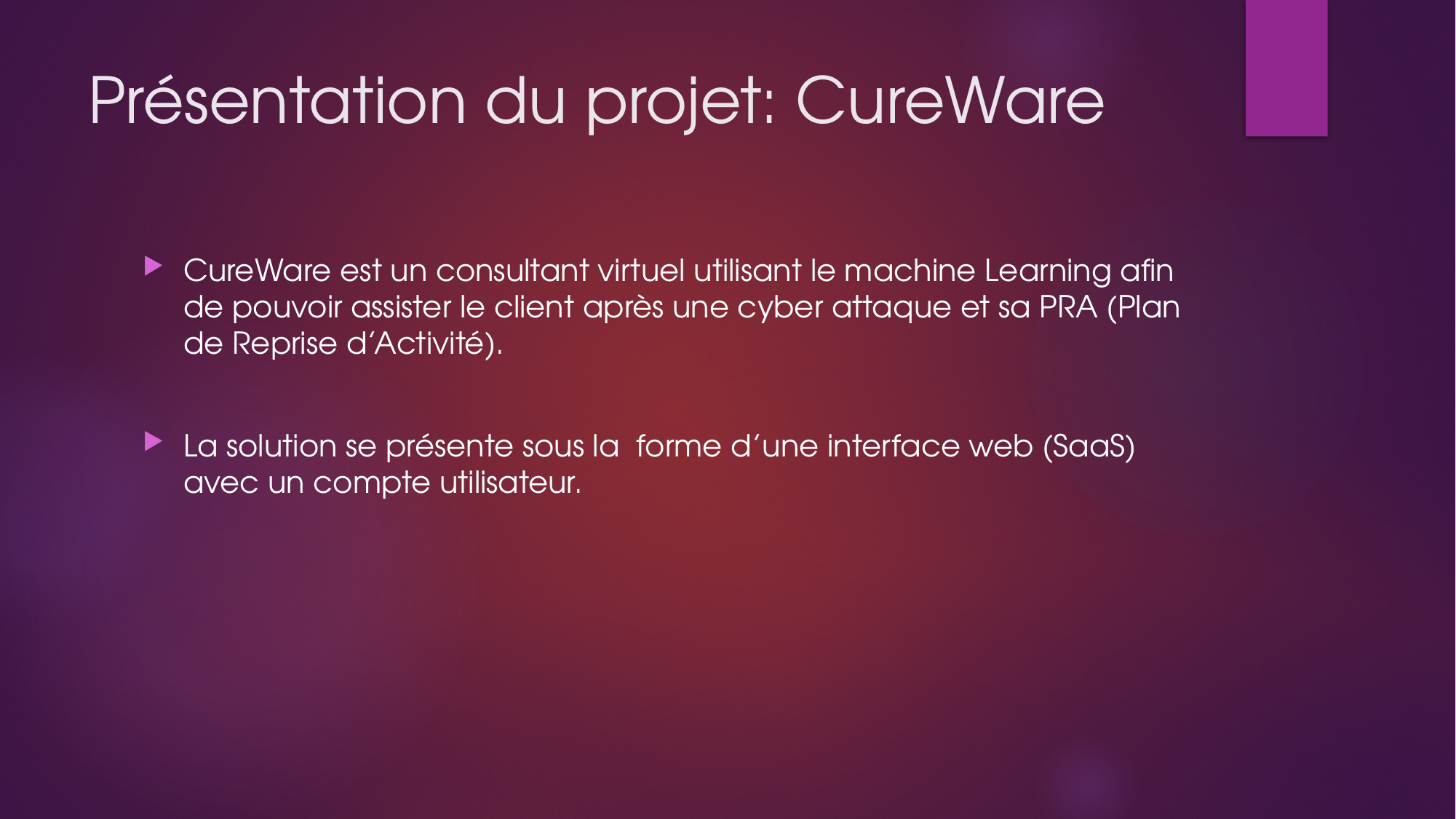

# Présentation du projet: CureWare
CureWare est un consultant virtuel utilisant le machine Learning afin de pouvoir assister le client après une cyber attaque et sa PRA (Plan de Reprise d’Activité).

La solution se présente sous la  forme d’une interface web (SaaS) avec un compte utilisateur.